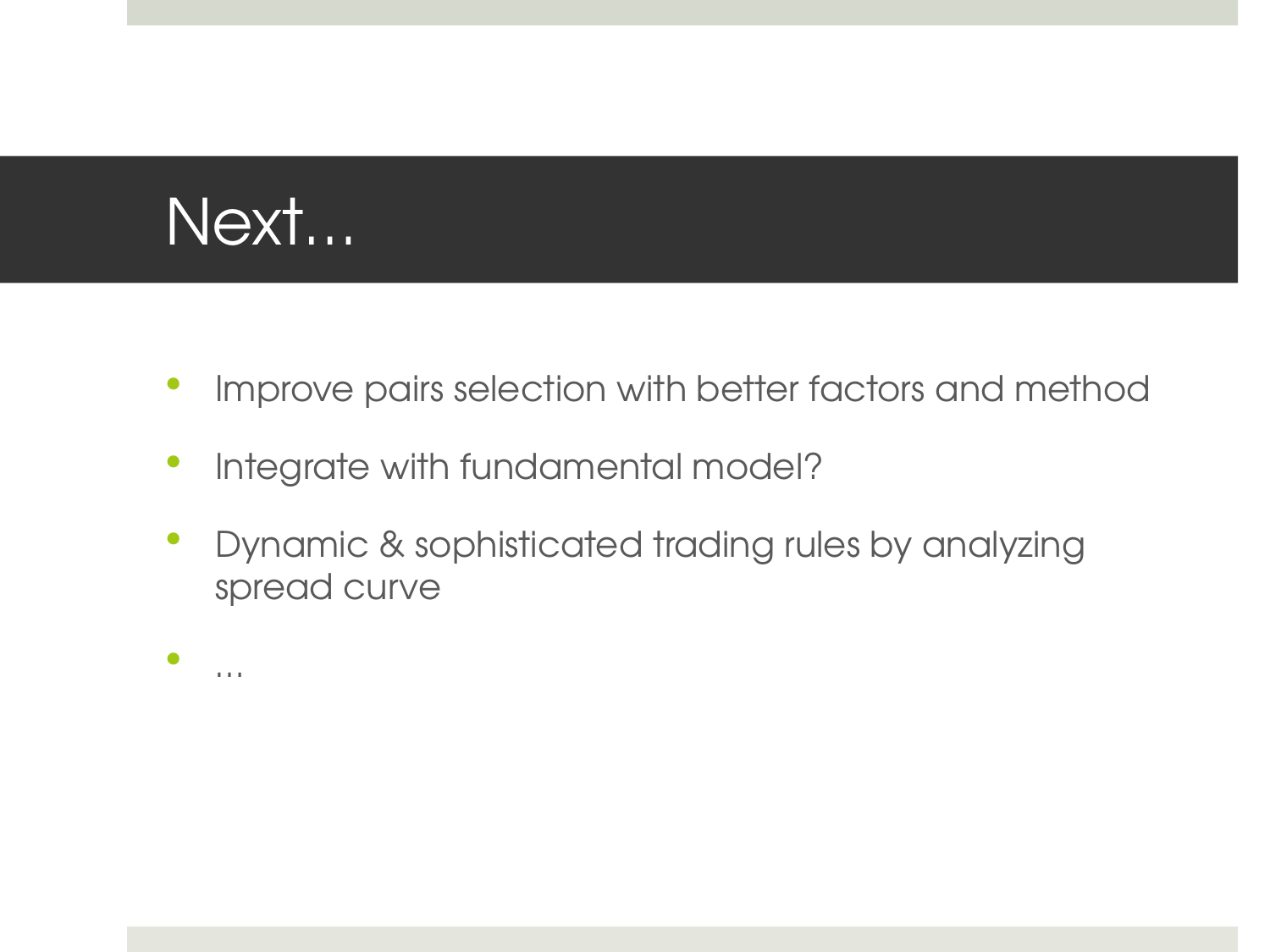

# Next…
Improve pairs selection with better factors and method
Integrate with fundamental model?
Dynamic & sophisticated trading rules by analyzing spread curve
…